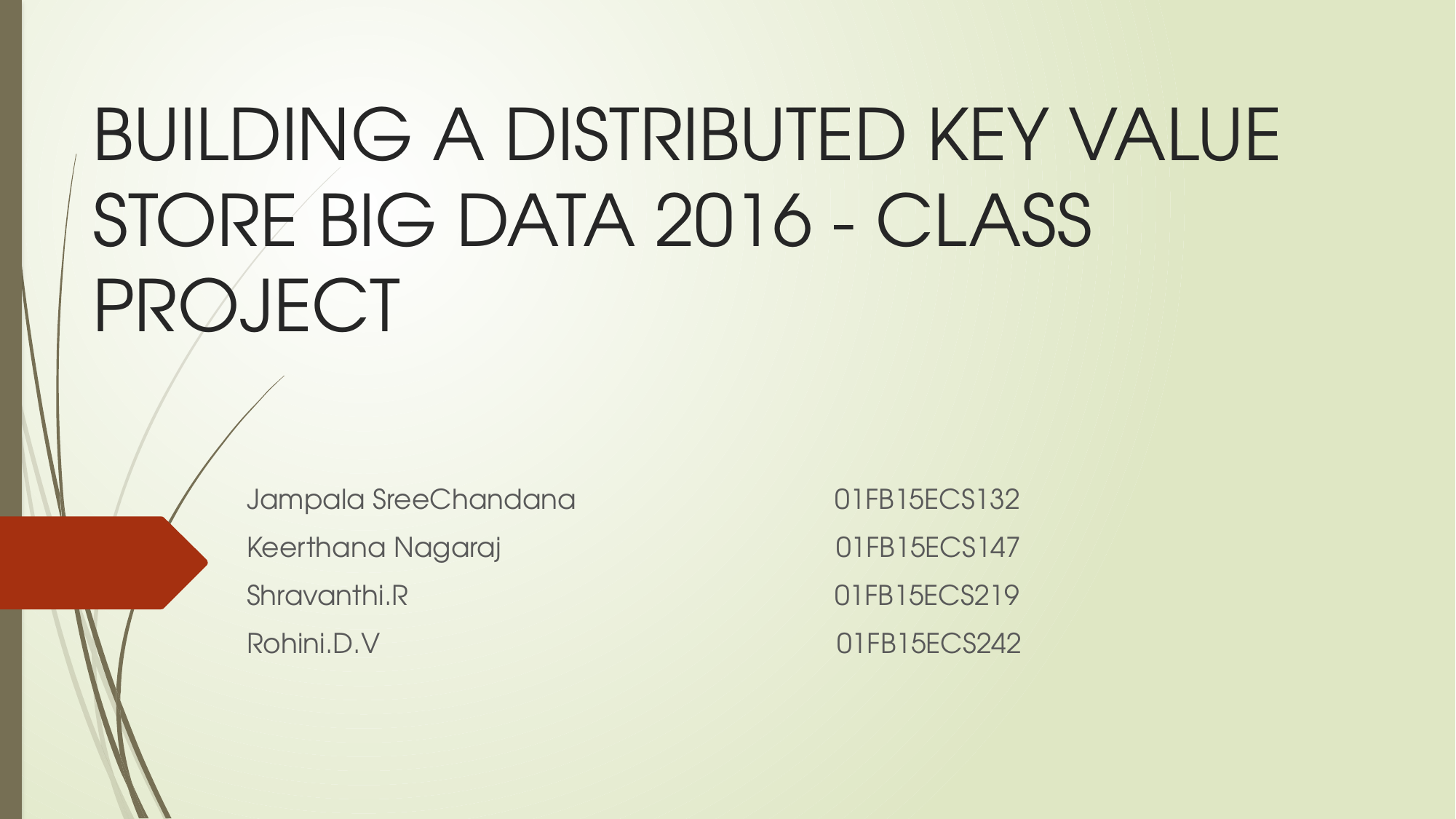

# BUILDING A DISTRIBUTED KEY VALUE STORE BIG DATA 2016 - CLASS PROJECT
Jampala SreeChandana                                  01FB15ECS132
Keerthana Nagaraj                                            01FB15ECS147
Shravanthi.R                                                        01FB15ECS219
Rohini.D.V                                                            01FB15ECS242